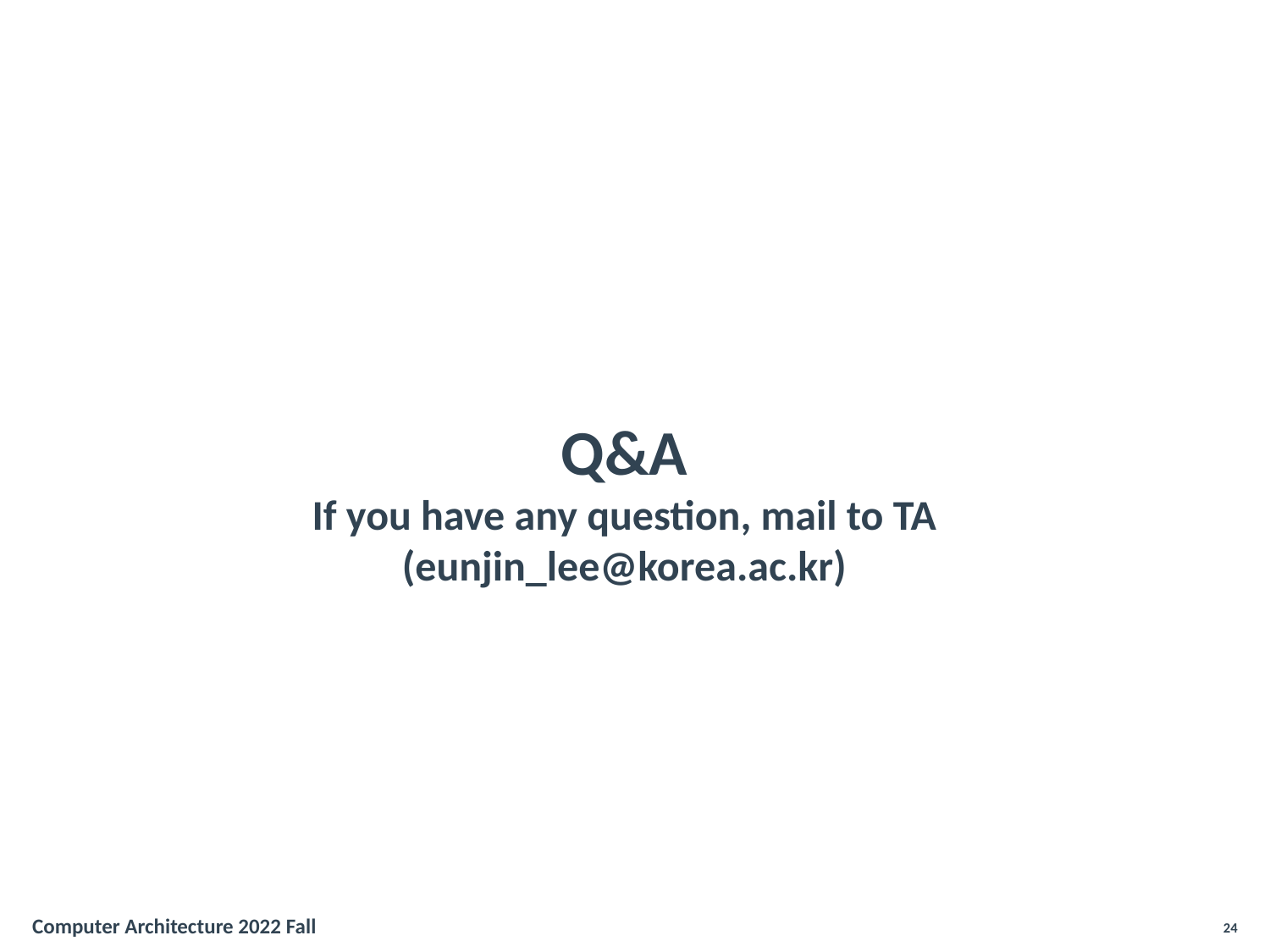

Q&A
If you have any question, mail to TA
(eunjin_lee@korea.ac.kr)